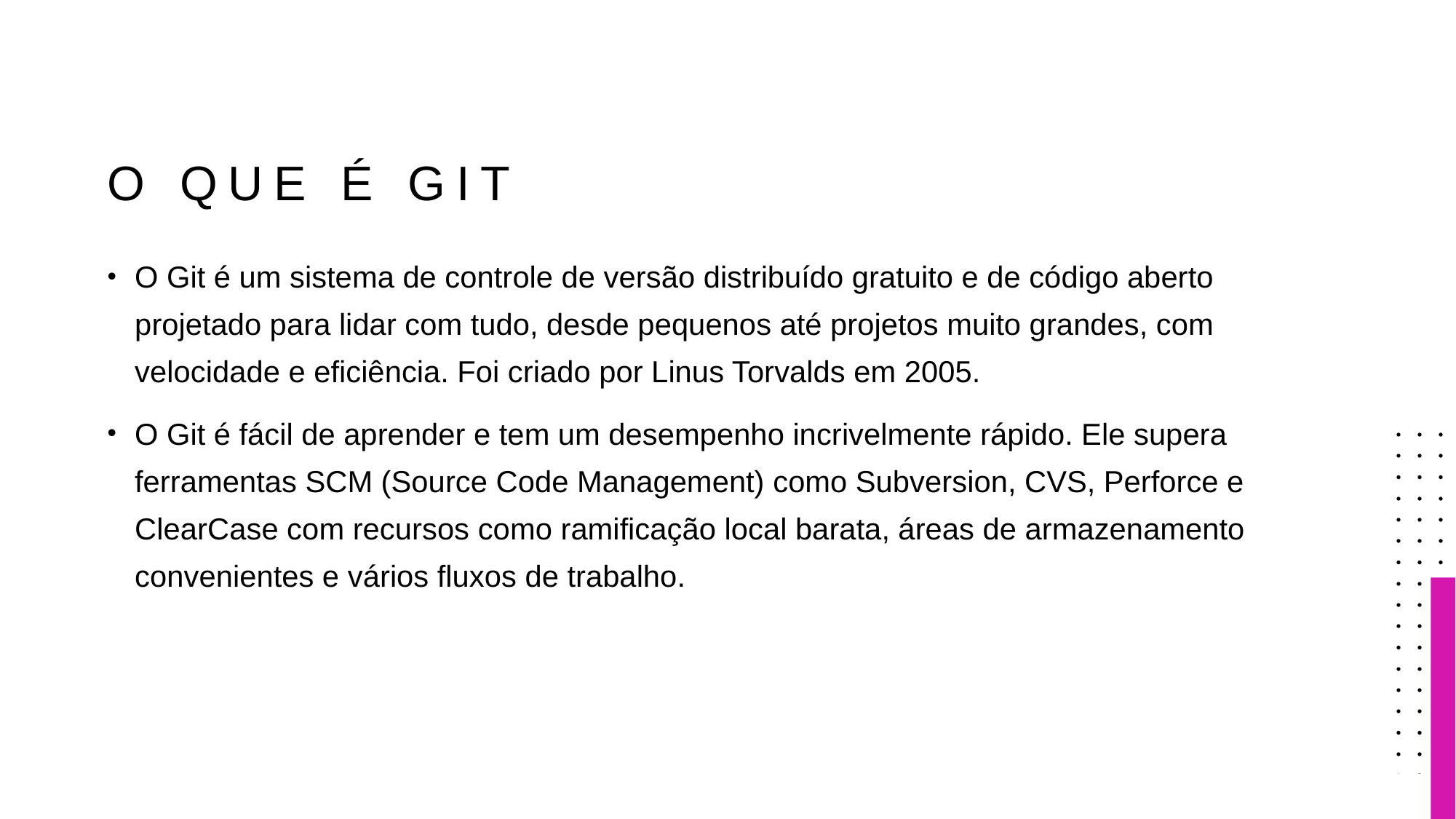

# O que é git
O Git é um sistema de controle de versão distribuído gratuito e de código aberto projetado para lidar com tudo, desde pequenos até projetos muito grandes, com velocidade e eficiência. Foi criado por Linus Torvalds em 2005.
O Git é fácil de aprender e tem um desempenho incrivelmente rápido. Ele supera ferramentas SCM (Source Code Management) como Subversion, CVS, Perforce e ClearCase com recursos como ramificação local barata, áreas de armazenamento convenientes e vários fluxos de trabalho.